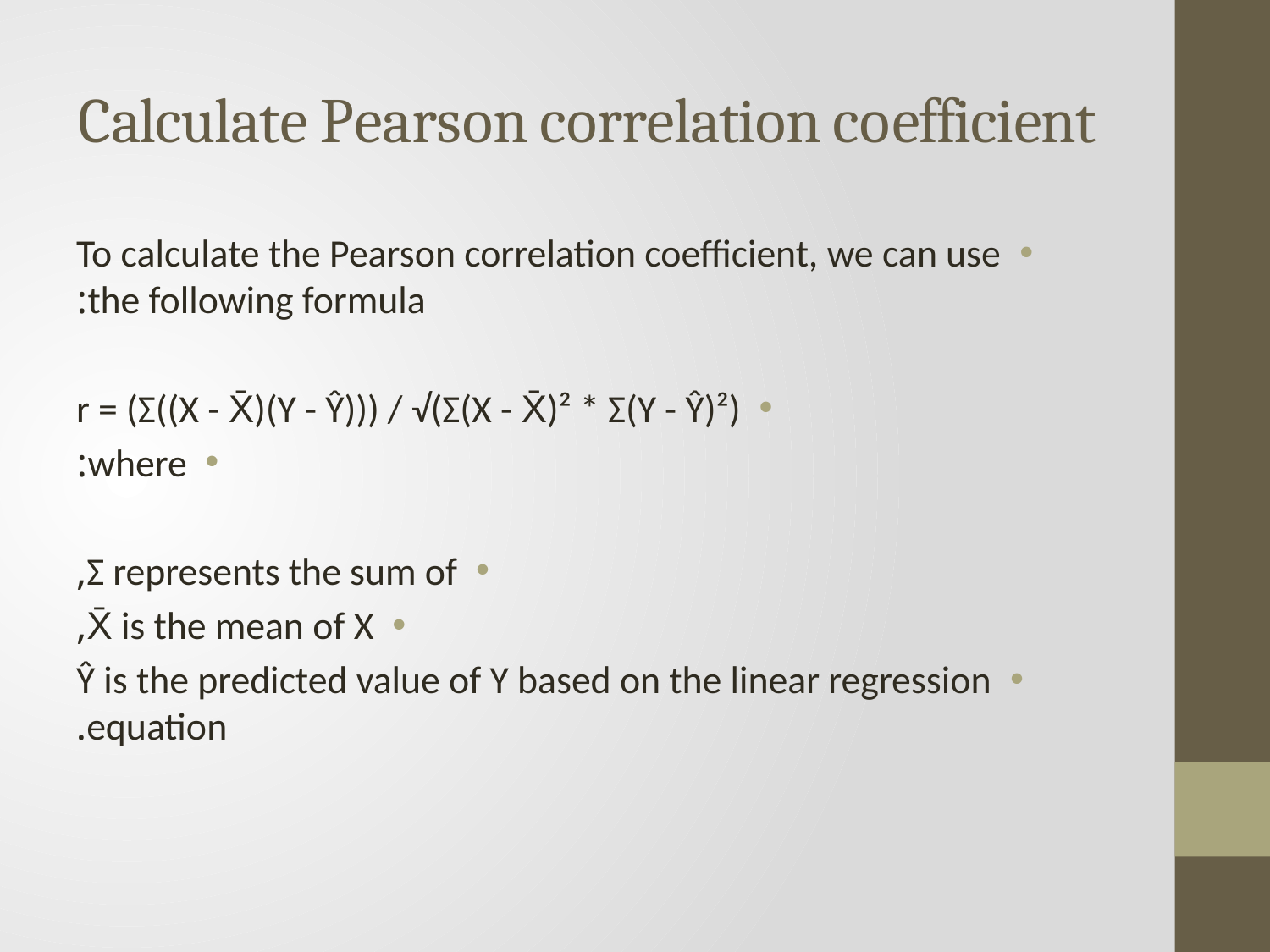

# Calculate Pearson correlation coefficient
To calculate the Pearson correlation coefficient, we can use the following formula:

r = (Σ((X - X̄)(Y - Ŷ))) / √(Σ(X - X̄)² * Σ(Y - Ŷ)²)
where:

Σ represents the sum of,
X̄ is the mean of X,
Ŷ is the predicted value of Y based on the linear regression equation.